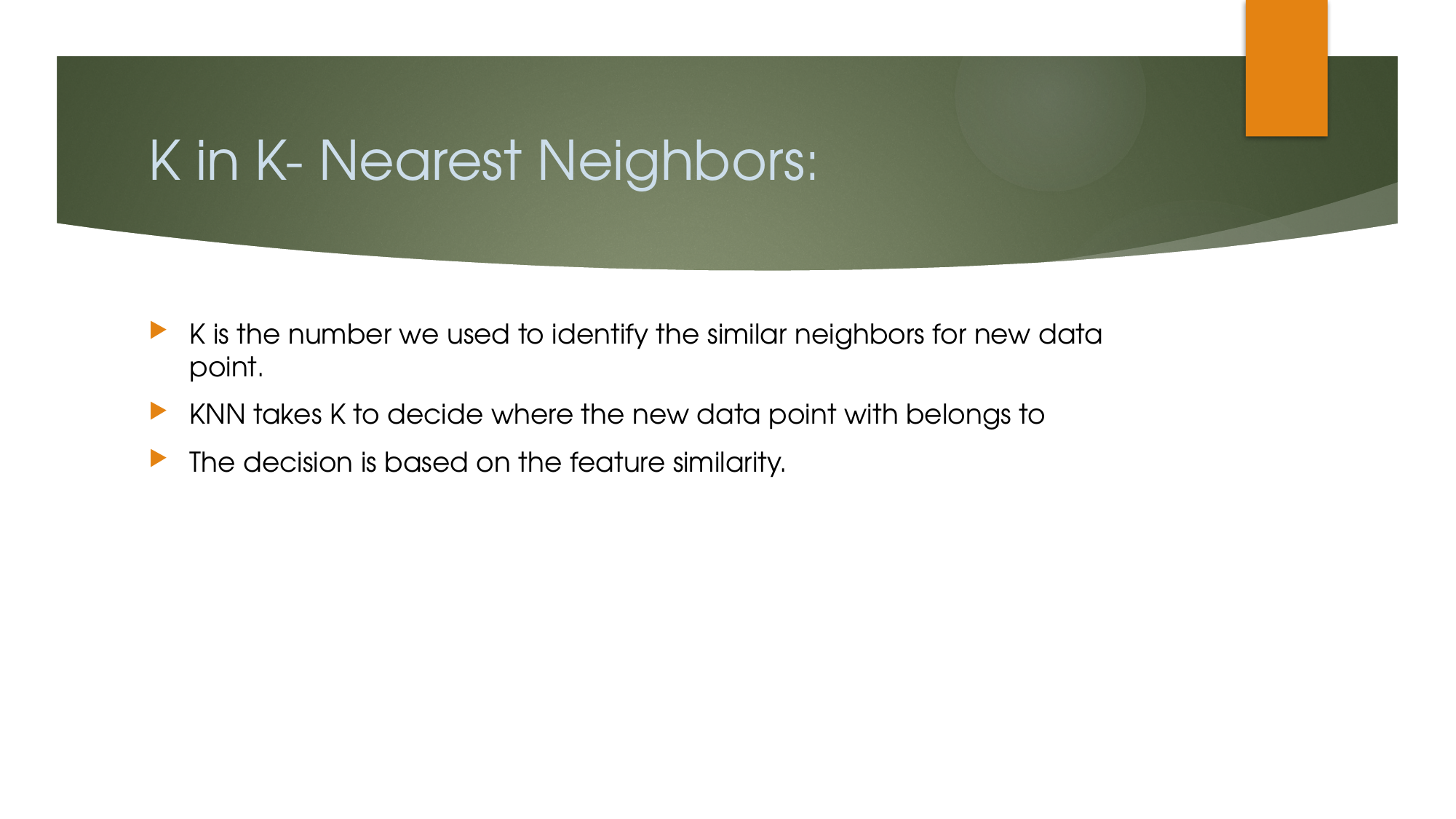

# K in K- Nearest Neighbors:
K is the number we used to identify the similar neighbors for new data point.
KNN takes K to decide where the new data point with belongs to
The decision is based on the feature similarity.